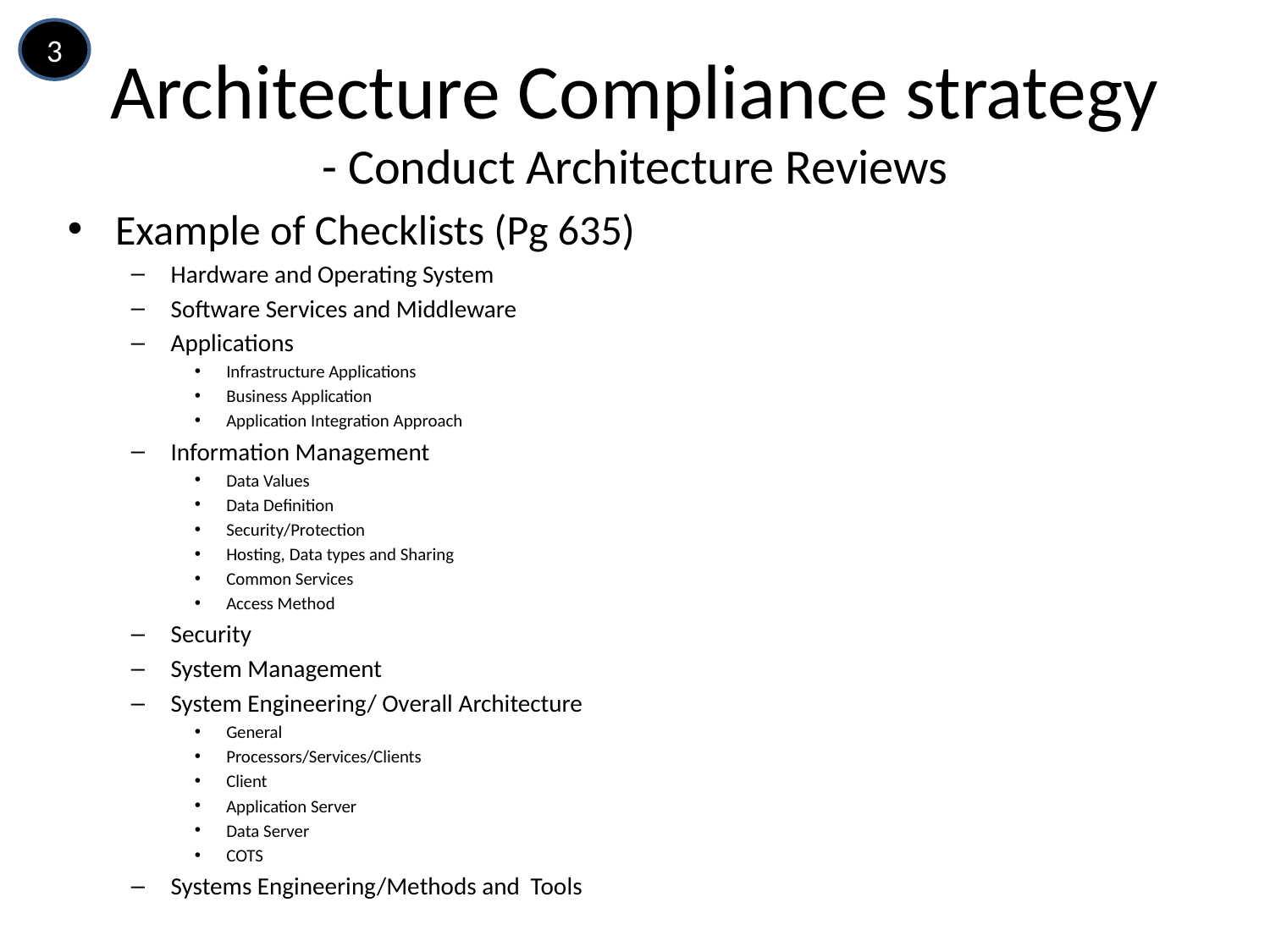

3
# Architecture Compliance strategy - Conduct Architecture Reviews
Example of Checklists (Pg 635)
Hardware and Operating System
Software Services and Middleware
Applications
Infrastructure Applications
Business Application
Application Integration Approach
Information Management
Data Values
Data Definition
Security/Protection
Hosting, Data types and Sharing
Common Services
Access Method
Security
System Management
System Engineering/ Overall Architecture
General
Processors/Services/Clients
Client
Application Server
Data Server
COTS
Systems Engineering/Methods and  Tools